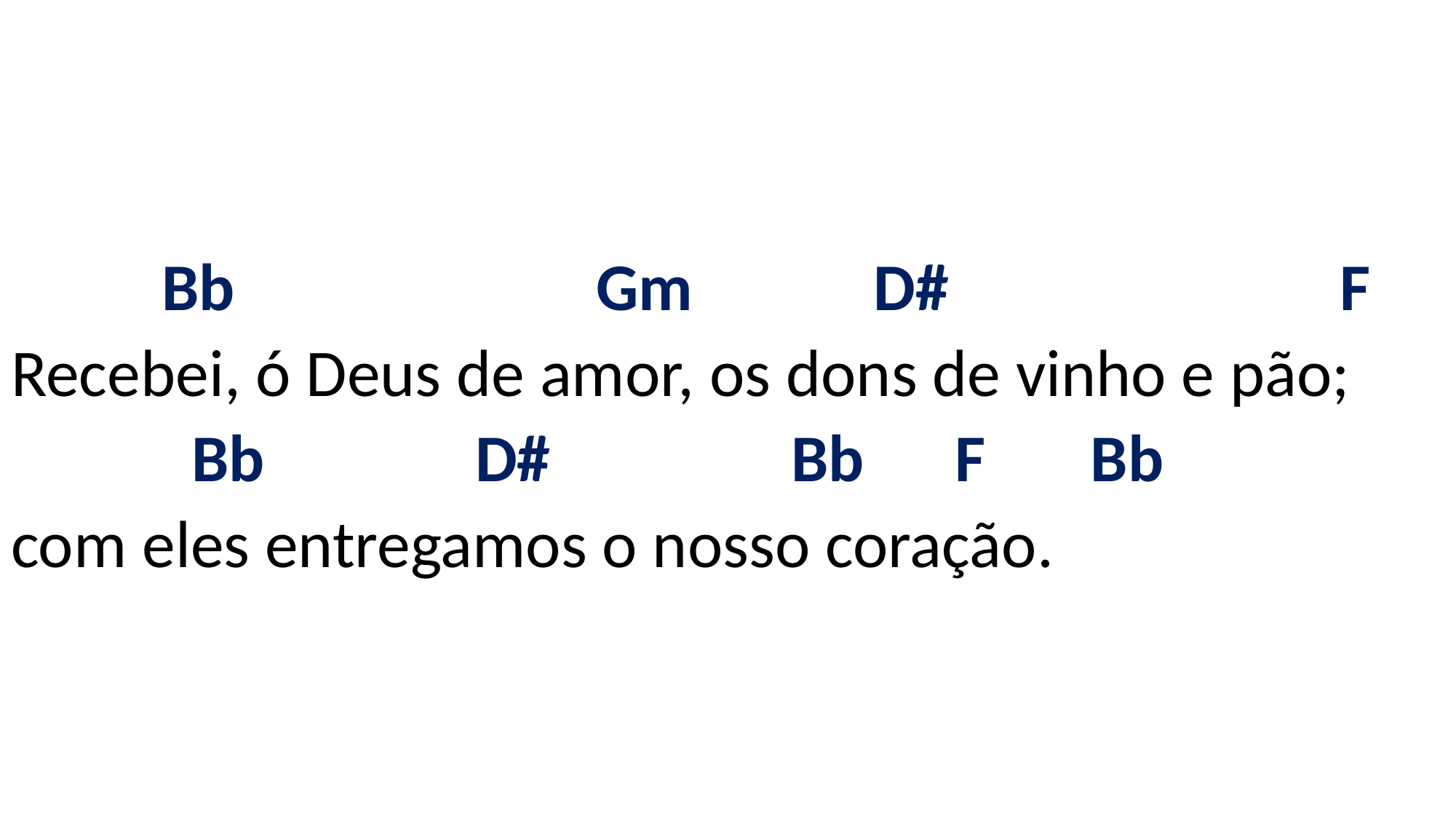

# Bb                        Gm            D#                          F Recebei, ó Deus de amor, os dons de vinho e pão; Bb              D#                Bb      F       Bb com eles entregamos o nosso coração.